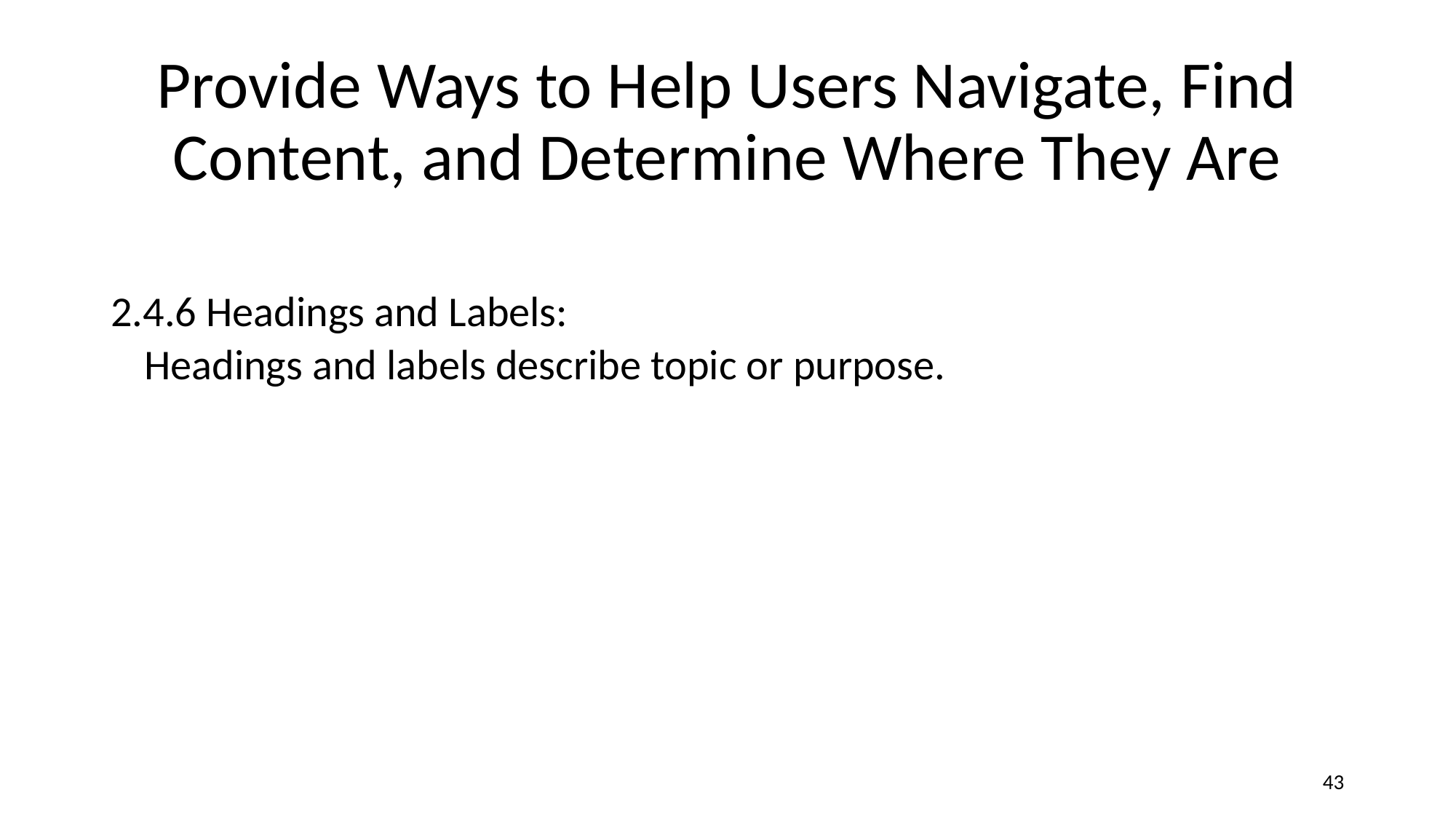

# Provide Ways to Help Users Navigate, Find Content, and Determine Where They Are

2.4.6 Headings and Labels:
Headings and labels describe topic or purpose.
43